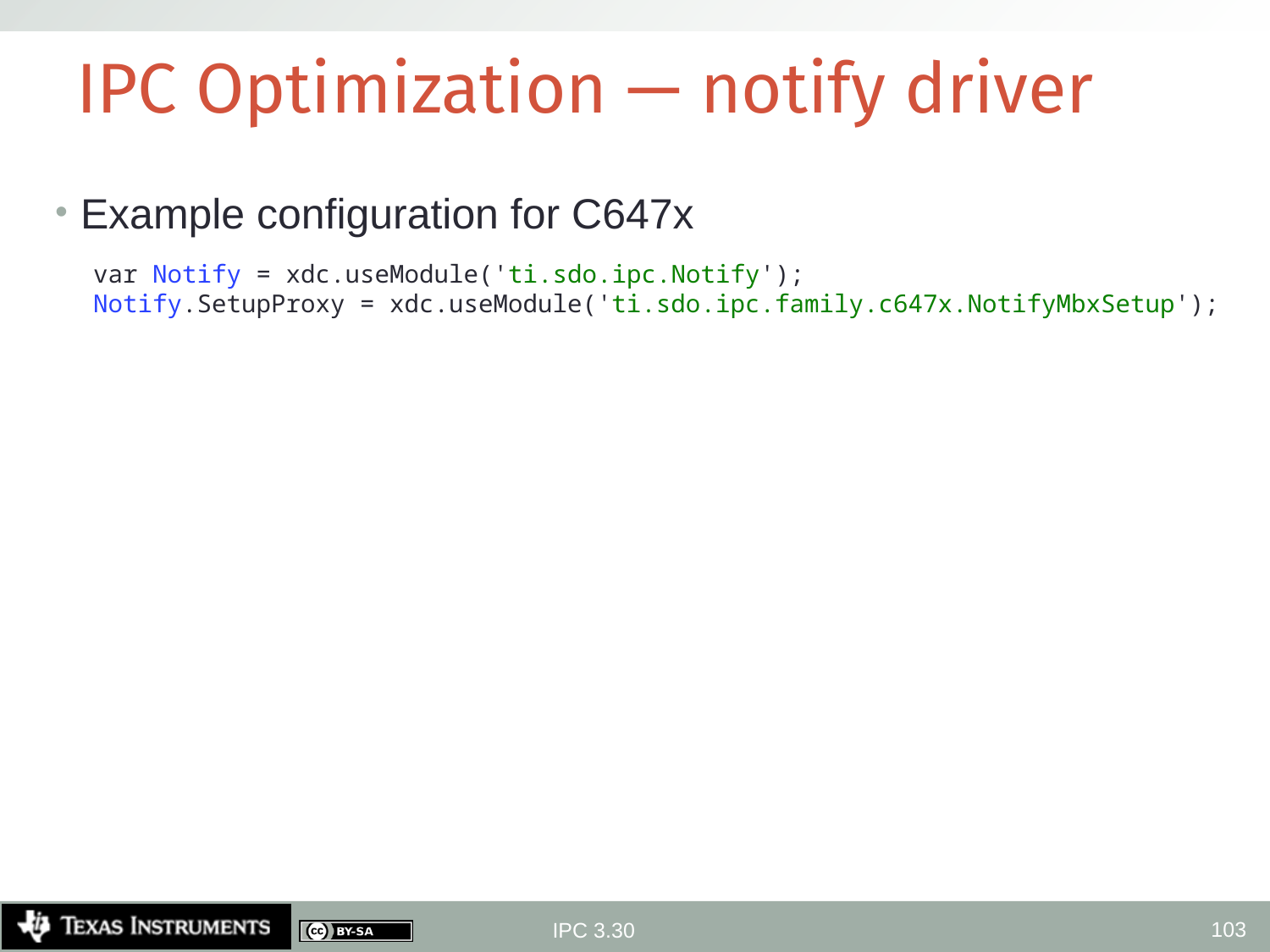

# IPC Optimization — notify driver
Example configuration for C647x
var Notify = xdc.useModule('ti.sdo.ipc.Notify');
Notify.SetupProxy = xdc.useModule('ti.sdo.ipc.family.c647x.NotifyMbxSetup');
103
IPC 3.30